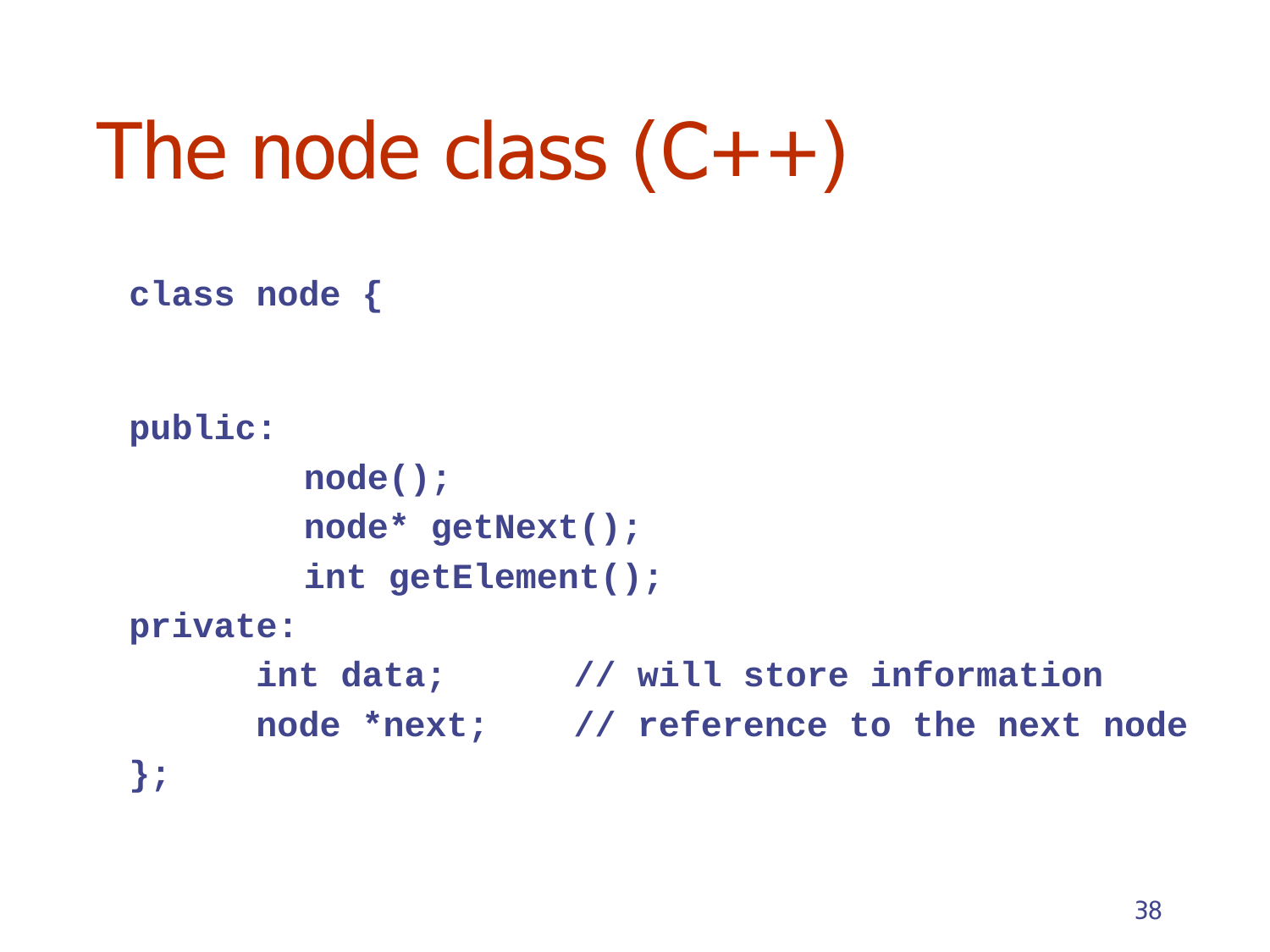

# The node class (C++)
class node {
public:
		node();
		node* getNext();
		int getElement();
private:
      int data;      // will store information
      node *next;    // reference to the next node
};

38